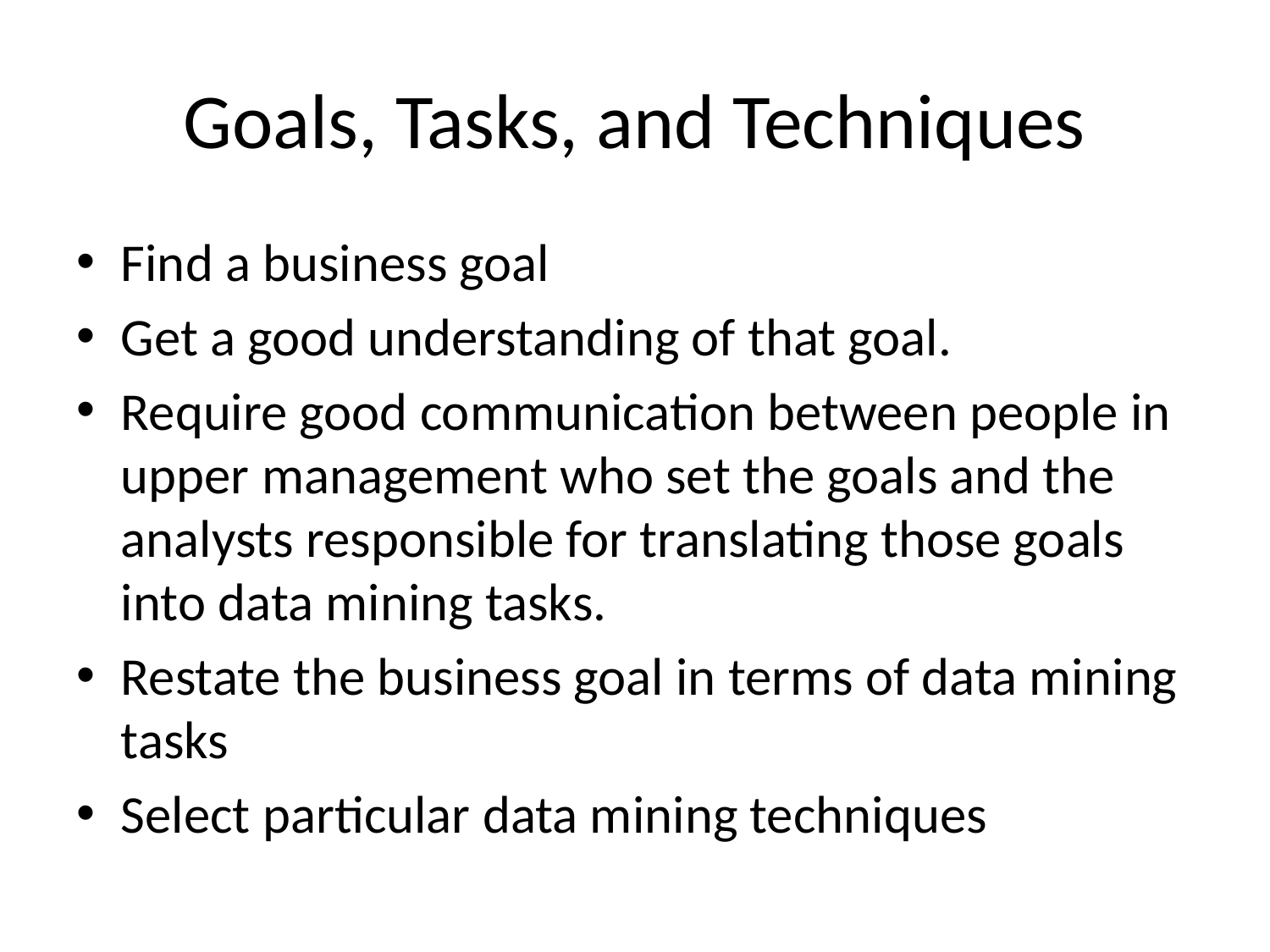

# Goals, Tasks, and Techniques
Find a business goal
Get a good understanding of that goal.
Require good communication between people in upper management who set the goals and the analysts responsible for translating those goals into data mining tasks.
Restate the business goal in terms of data mining tasks
Select particular data mining techniques